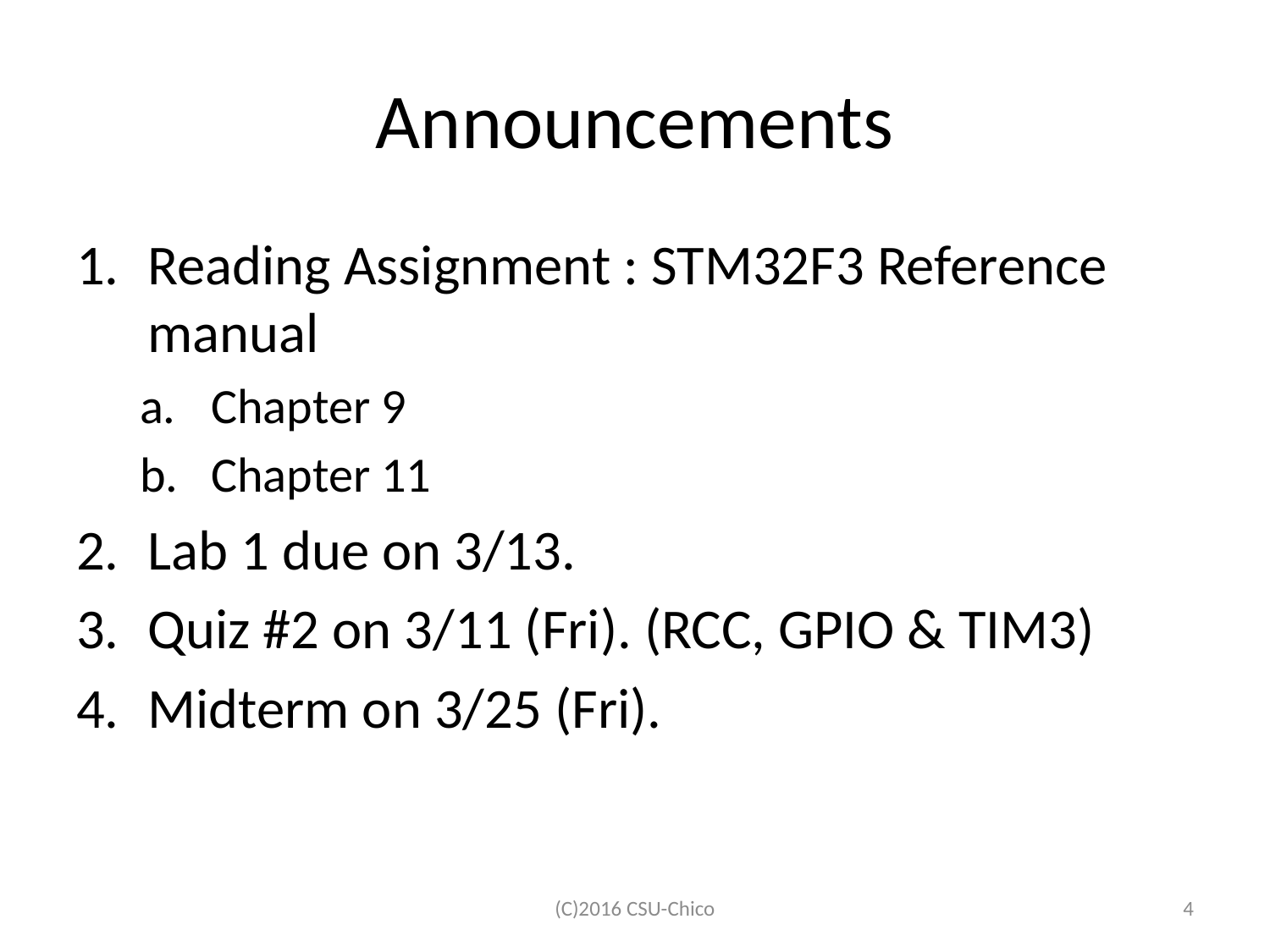

# Announcements
Reading Assignment : STM32F3 Reference manual
Chapter 9
Chapter 11
Lab 1 due on 3/13.
Quiz #2 on 3/11 (Fri). (RCC, GPIO & TIM3)
Midterm on 3/25 (Fri).

(C)2016 CSU-Chico
4